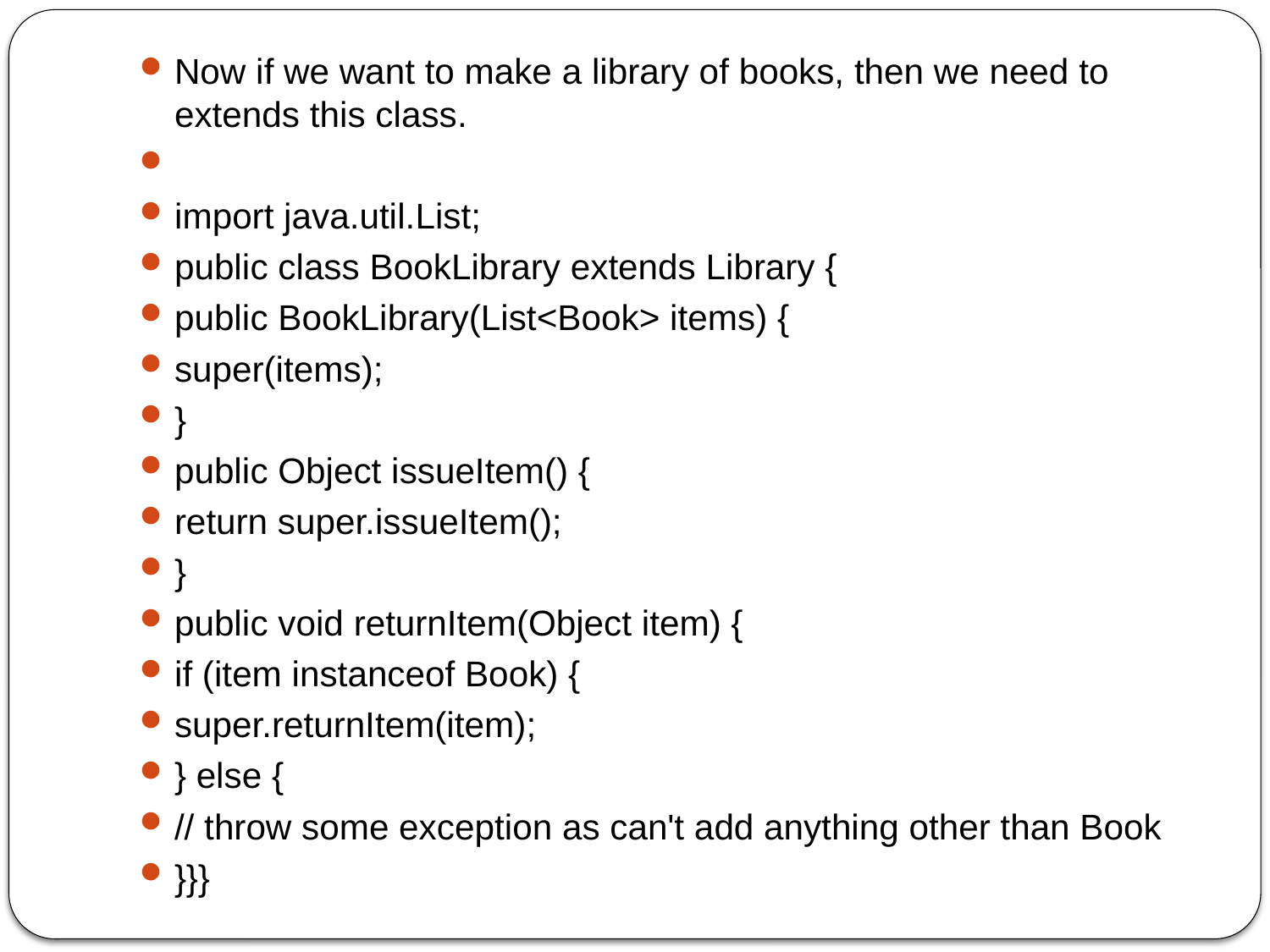

#
Now if we want to make a library of books, then we need to extends this class.

import java.util.List;
public class BookLibrary extends Library {
public BookLibrary(List<Book> items) {
super(items);
}
public Object issueItem() {
return super.issueItem();
}
public void returnItem(Object item) {
if (item instanceof Book) {
super.returnItem(item);
} else {
// throw some exception as can't add anything other than Book
}}}